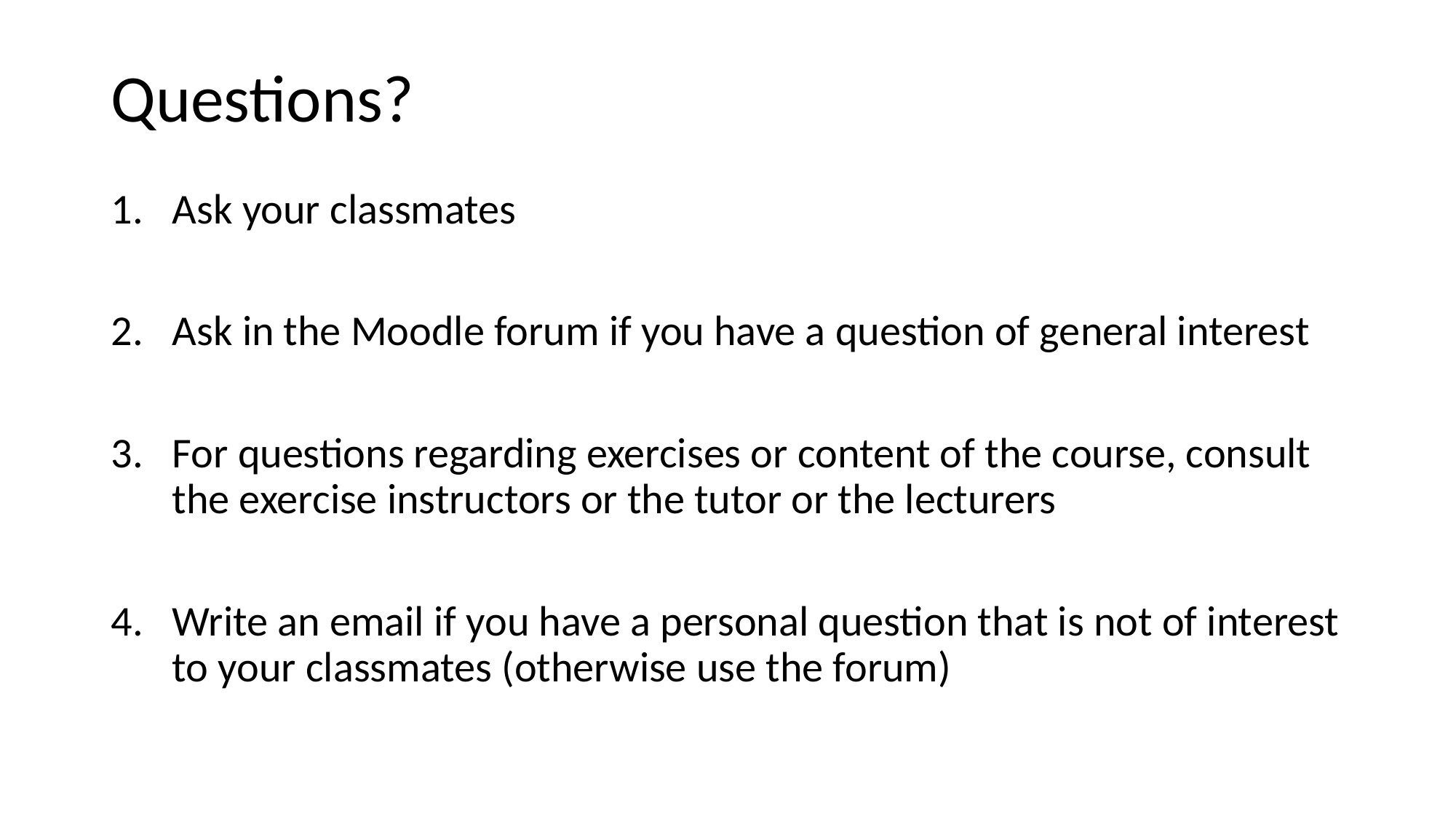

# Questions?
Ask your classmates

Ask in the Moodle forum if you have a question of general interest

For questions regarding exercises or content of the course, consult the exercise instructors or the tutor or the lecturers

Write an email if you have a personal question that is not of interest to your classmates (otherwise use the forum)